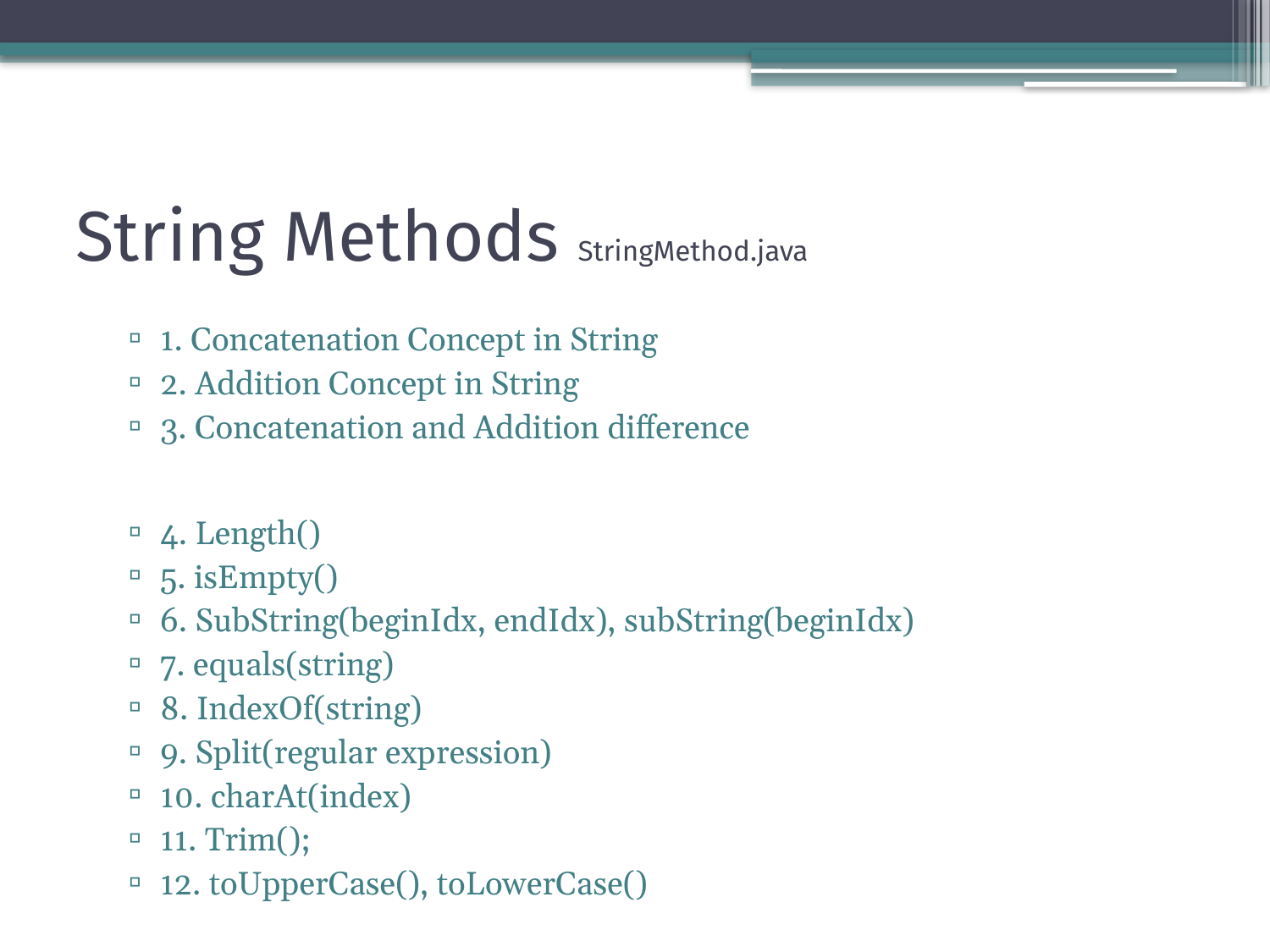

# String Methods StringMethod.java
1. Concatenation Concept in String
2. Addition Concept in String
3. Concatenation and Addition difference

4. Length()
5. isEmpty()
6. SubString(beginIdx, endIdx), subString(beginIdx)
7. equals(string)
8. IndexOf(string)
9. Split(regular expression)
10. charAt(index)
11. Trim();
12. toUpperCase(), toLowerCase()